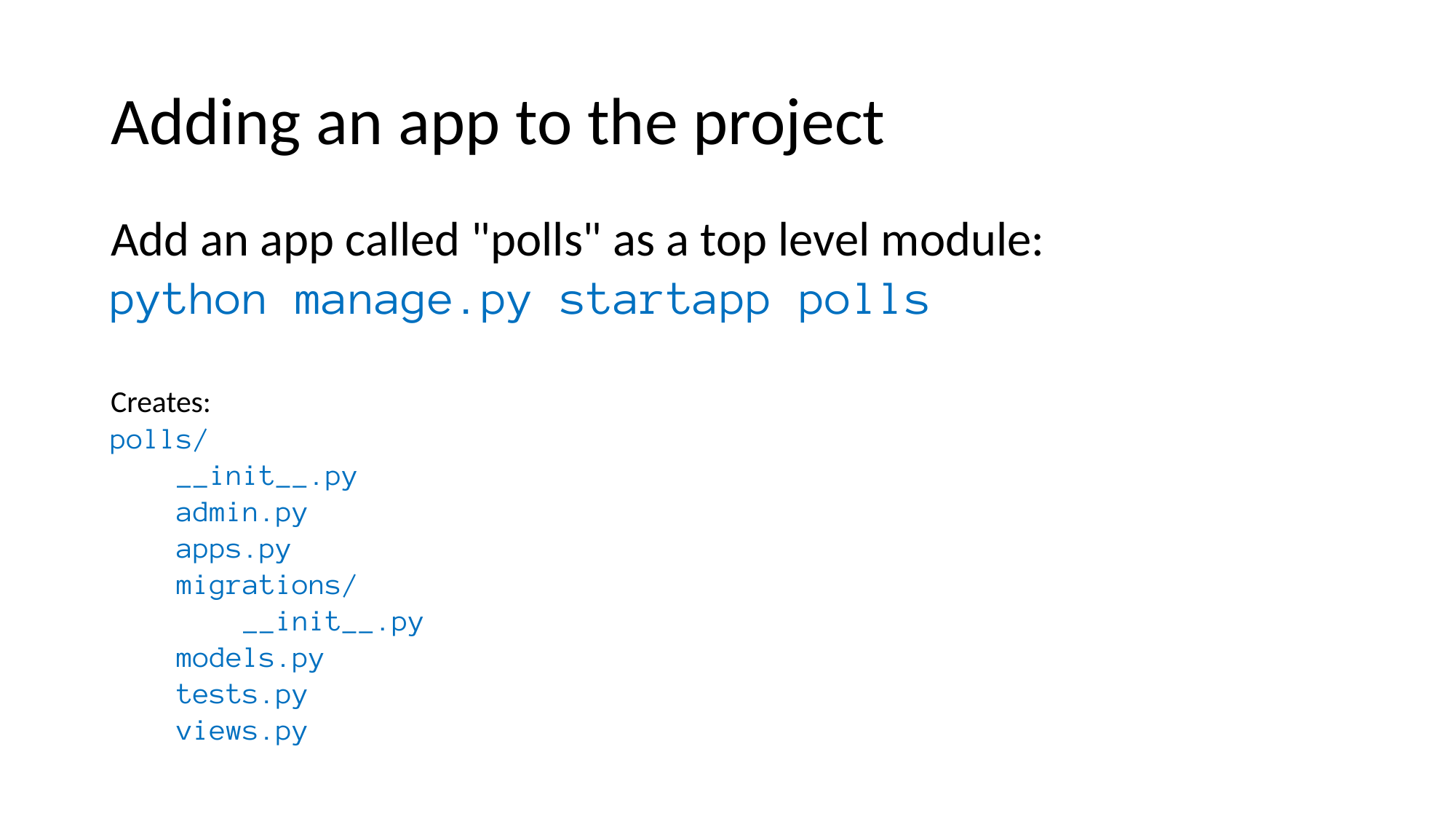

# Adding an app to the project
Add an app called "polls" as a top level module:
python manage.py startapp polls

Creates:
polls/
    __init__.py
    admin.py
    apps.py
    migrations/
        __init__.py
    models.py
    tests.py
    views.py